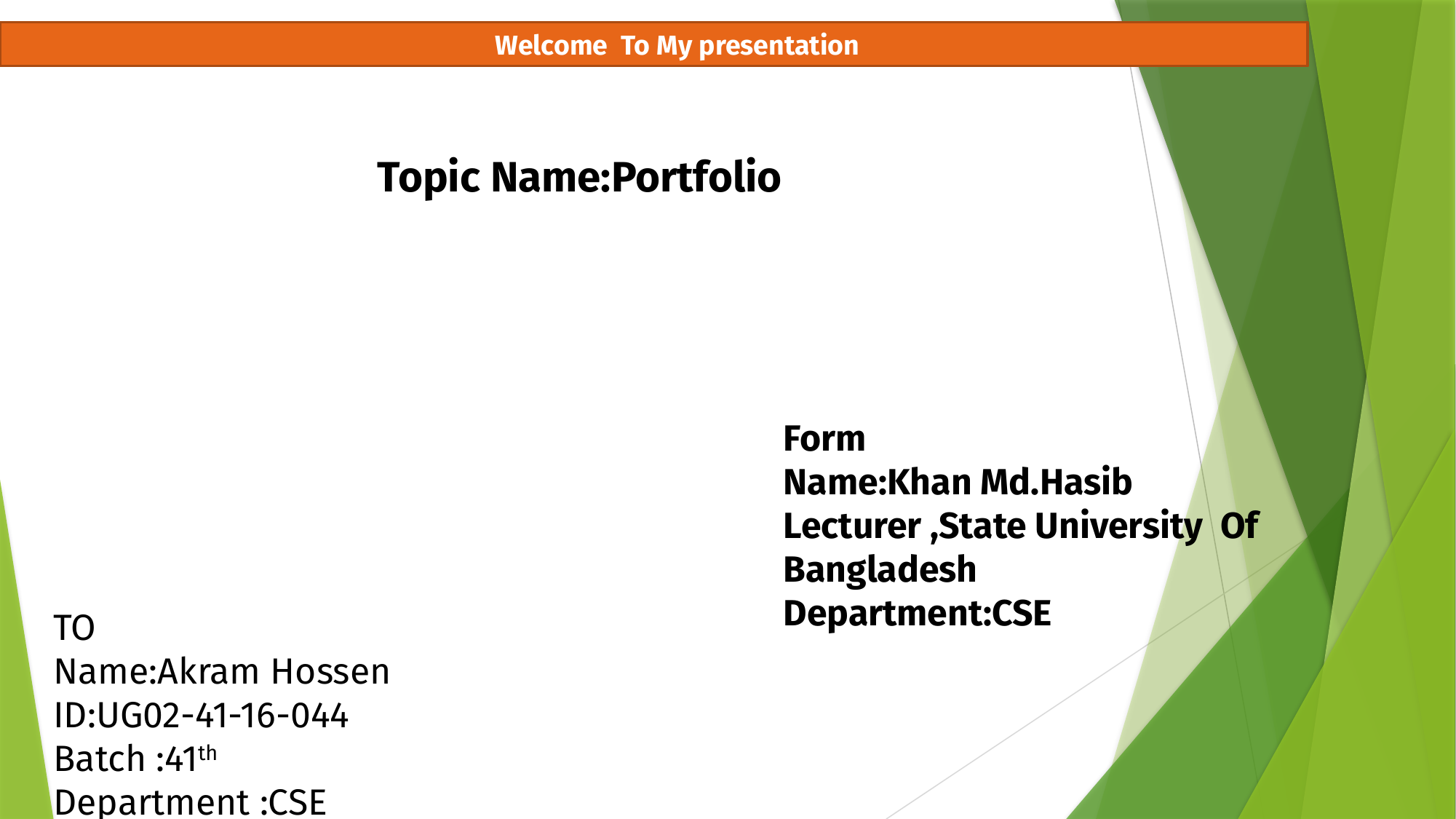

Welcome  To My presentation
Topic Name:Portfolio
Form
Name:Khan Md.Hasib
Lecturer ,State University  Of  Bangladesh
Department:CSE
TO
Name:Akram Hossen
ID:UG02-41-16-044
Batch :41th
Department :CSE